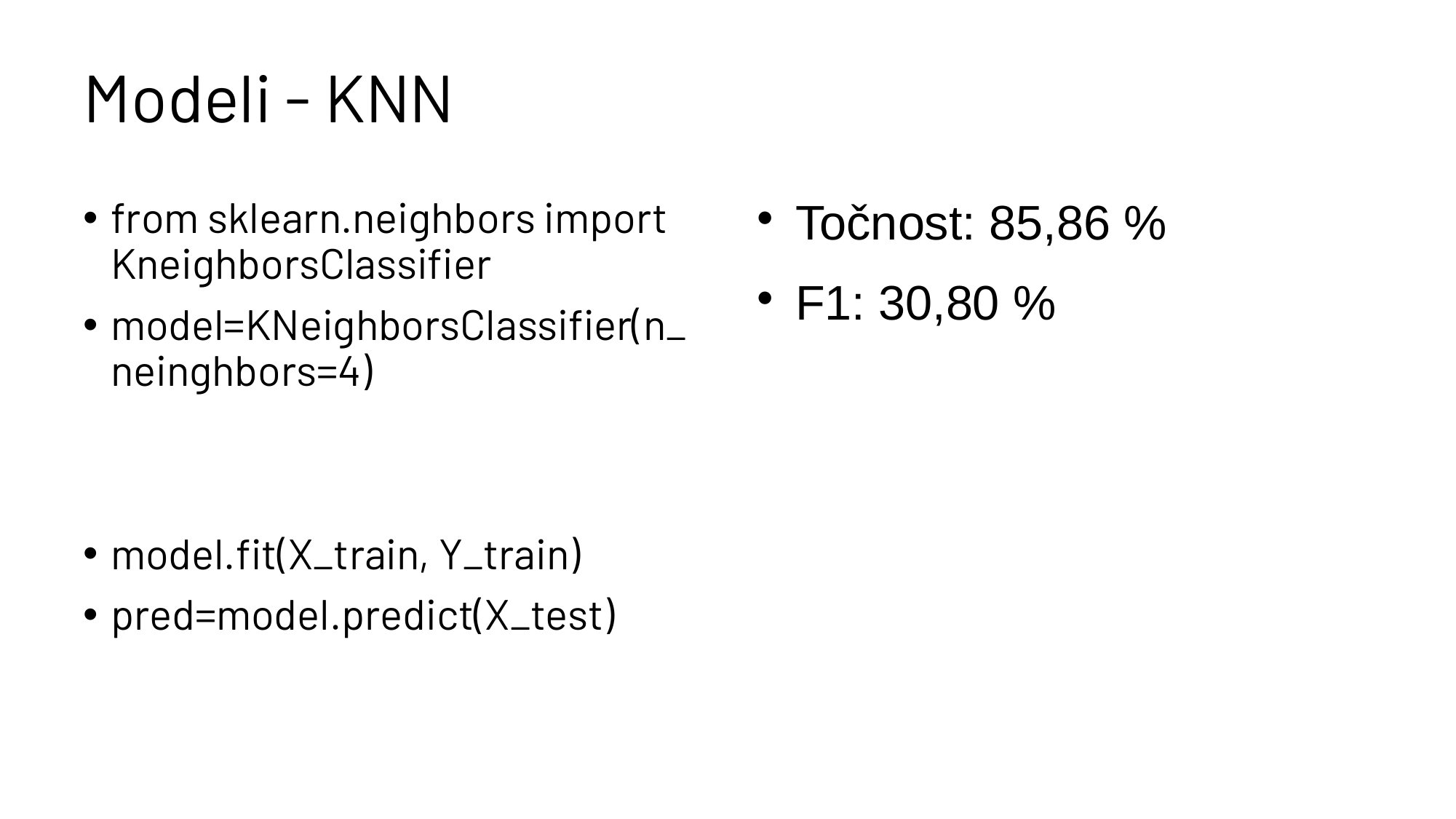

# Modeli - KNN
from sklearn.neighbors import KneighborsClassifier
model=KNeighborsClassifier(n_neinghbors=4)

model.fit(X_train, Y_train)
pred=model.predict(X_test)
Točnost: 85,86 %
F1: 30,80 %